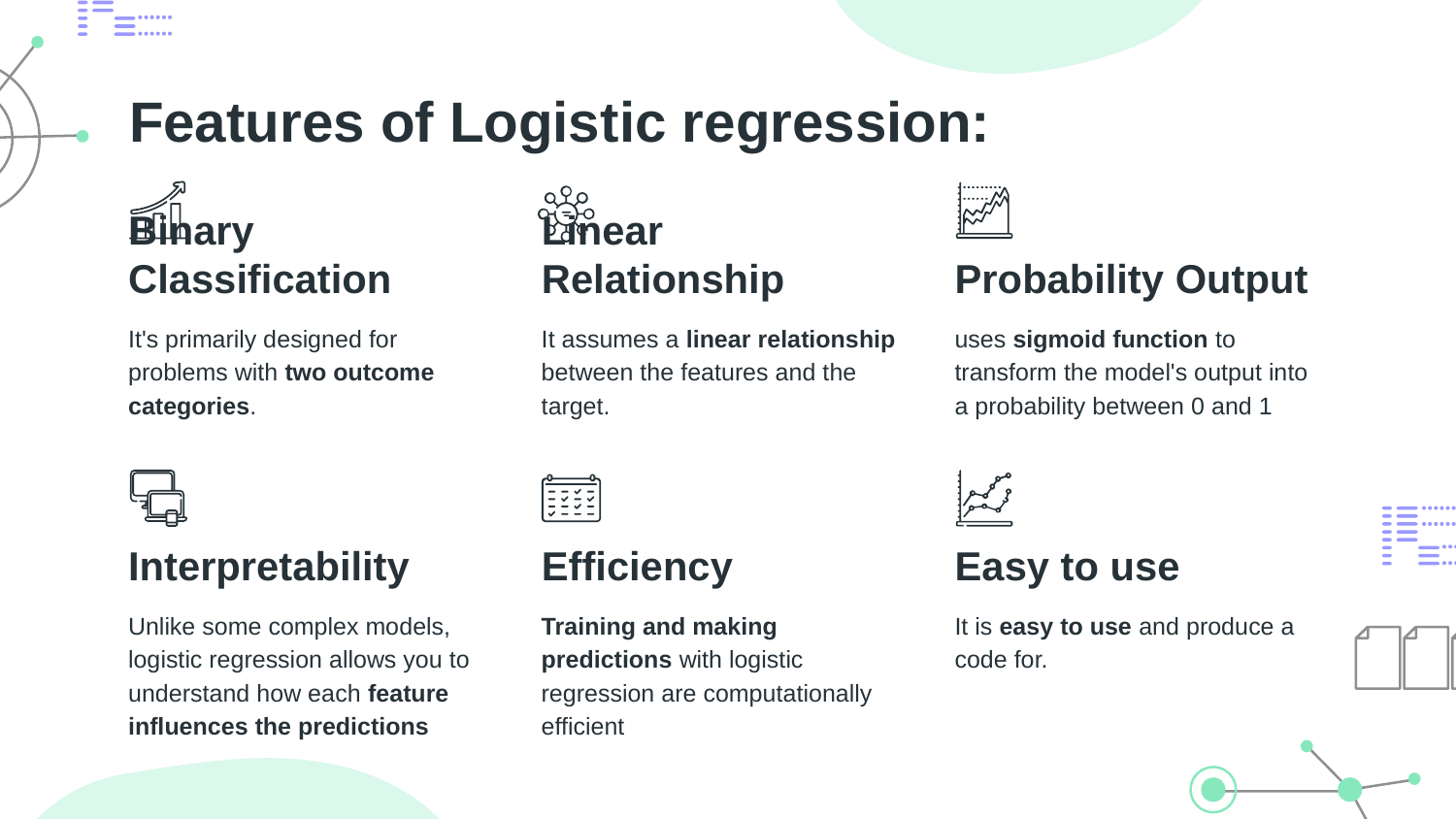

# Features of Logistic regression:

Binary Classification
Linear Relationship
Probability Output
It's primarily designed for problems with two outcome categories.
It assumes a linear relationship between the features and the target.
uses sigmoid function to transform the model's output into a probability between 0 and 1

Interpretability
Efficiency
Easy to use
Unlike some complex models, logistic regression allows you to understand how each feature influences the predictions
Training and making predictions with logistic regression are computationally efficient
It is easy to use and produce a code for.